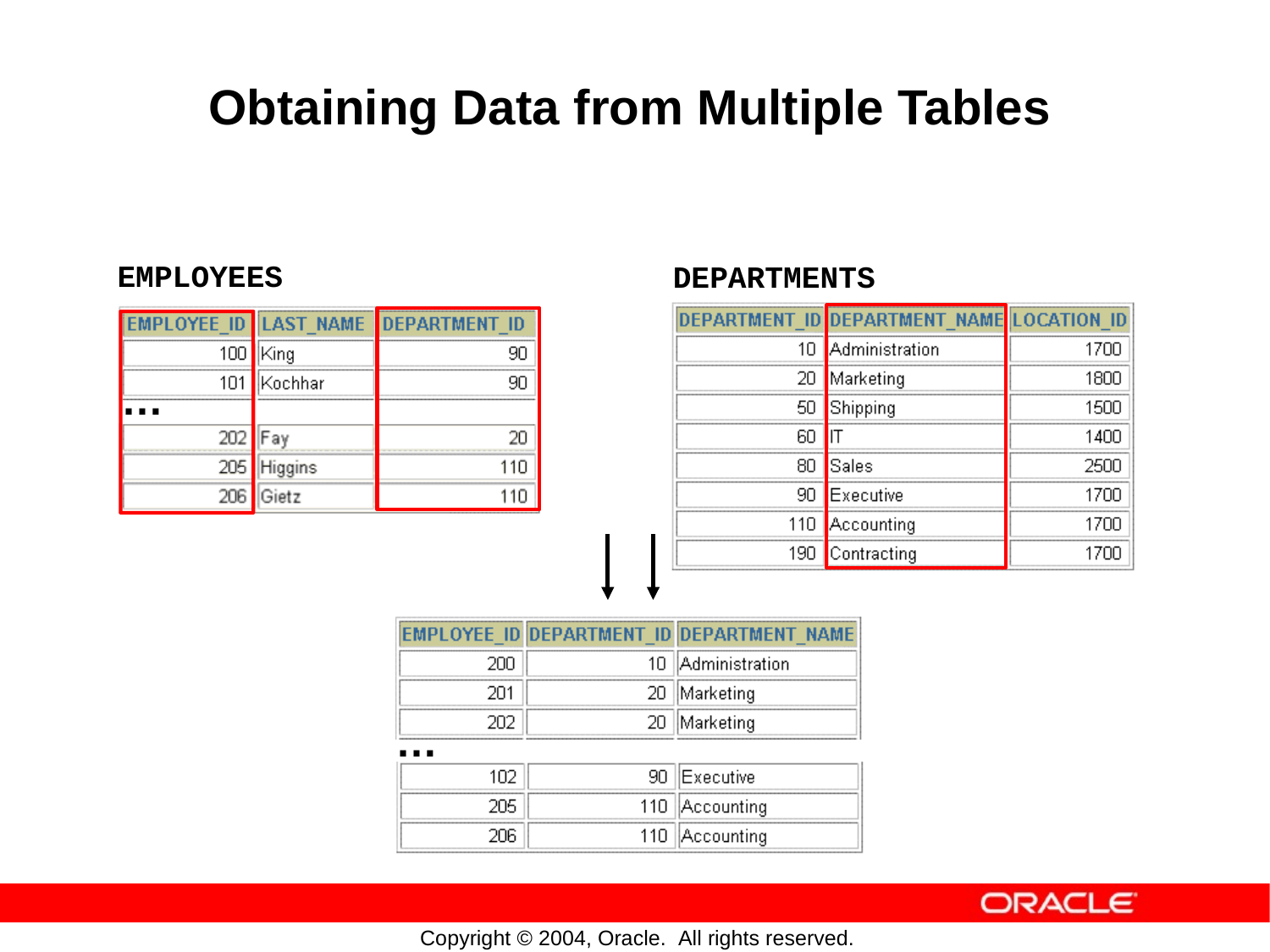

Obtaining
Data
from Multiple Tables
EMPLOYEES
DEPARTMENTS

…

…

Copyright © 2004, Oracle.  All rights reserved.